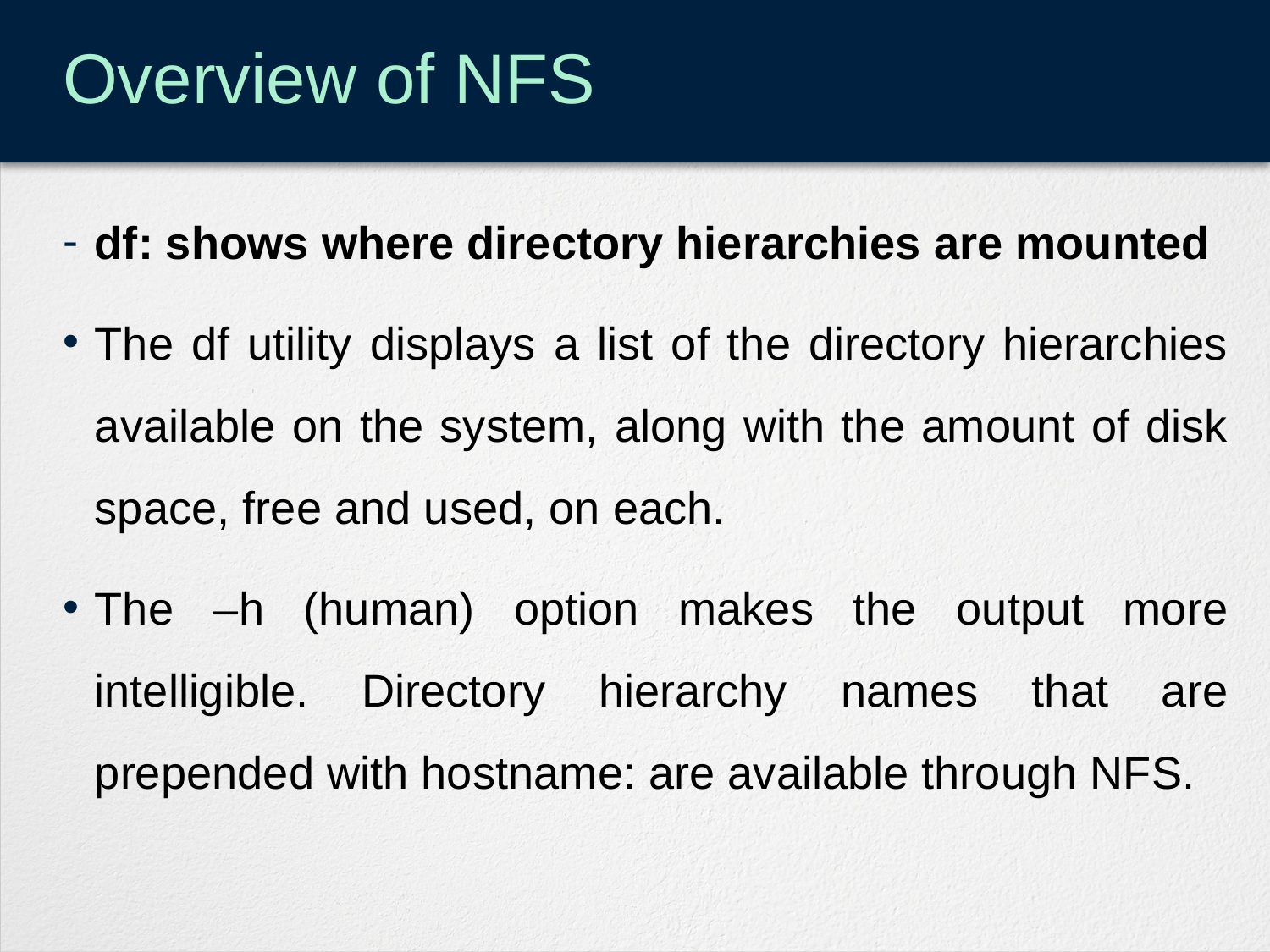

# Overview of NFS
df: shows where directory hierarchies are mounted
The df utility displays a list of the directory hierarchies available on the system, along with the amount of disk space, free and used, on each.
The –h (human) option makes the output more intelligible. Directory hierarchy names that are prepended with hostname: are available through NFS.